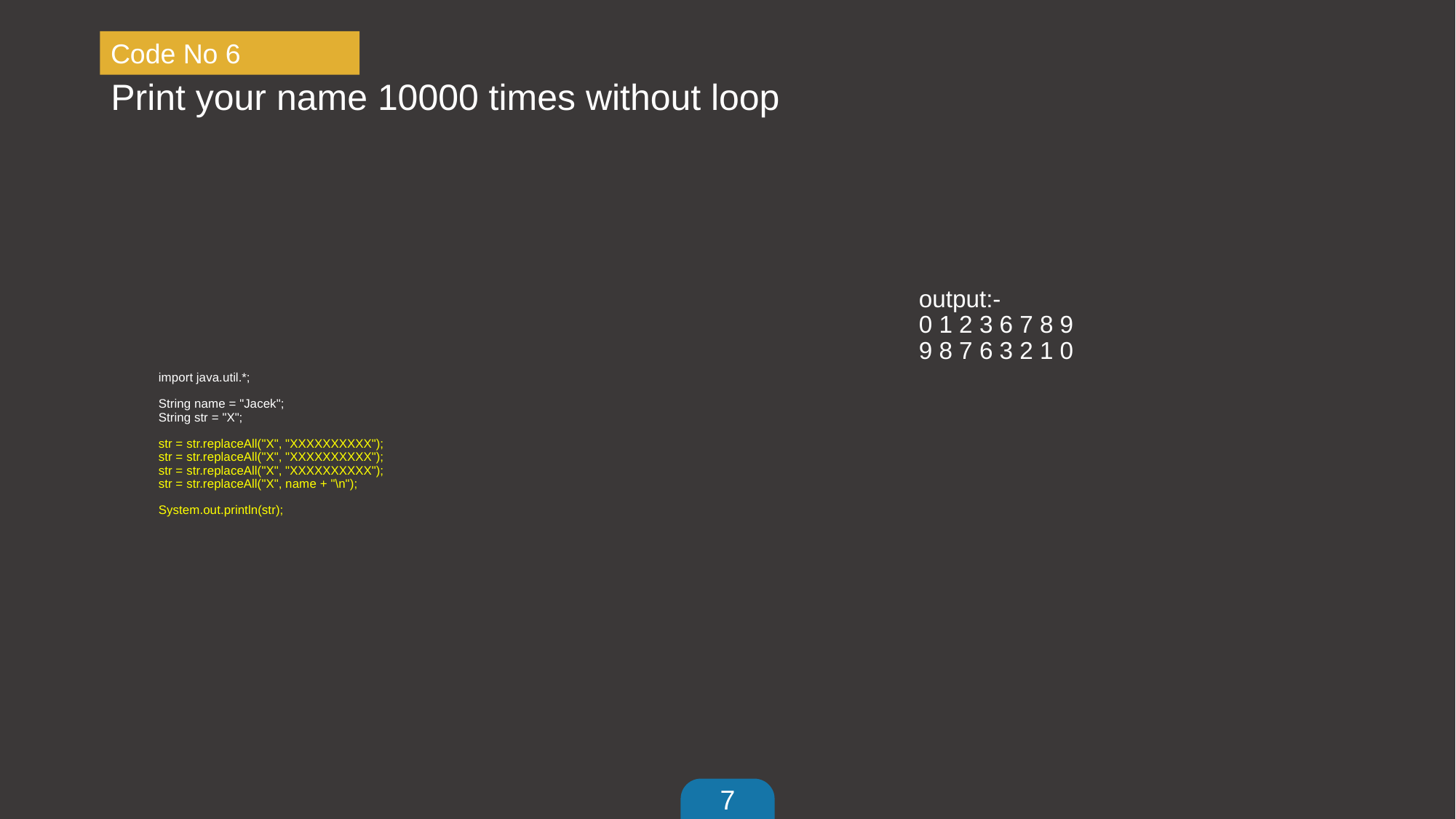

# Print your name 10000 times without loop
Code No 6
output:-
0 1 2 3 6 7 8 9
9 8 7 6 3 2 1 0
import java.util.*;

String name = "Jacek";
String str = "X";

str = str.replaceAll("X", "XXXXXXXXXX");
str = str.replaceAll("X", "XXXXXXXXXX");
str = str.replaceAll("X", "XXXXXXXXXX");
str = str.replaceAll("X", name + "\n");

System.out.println(str);